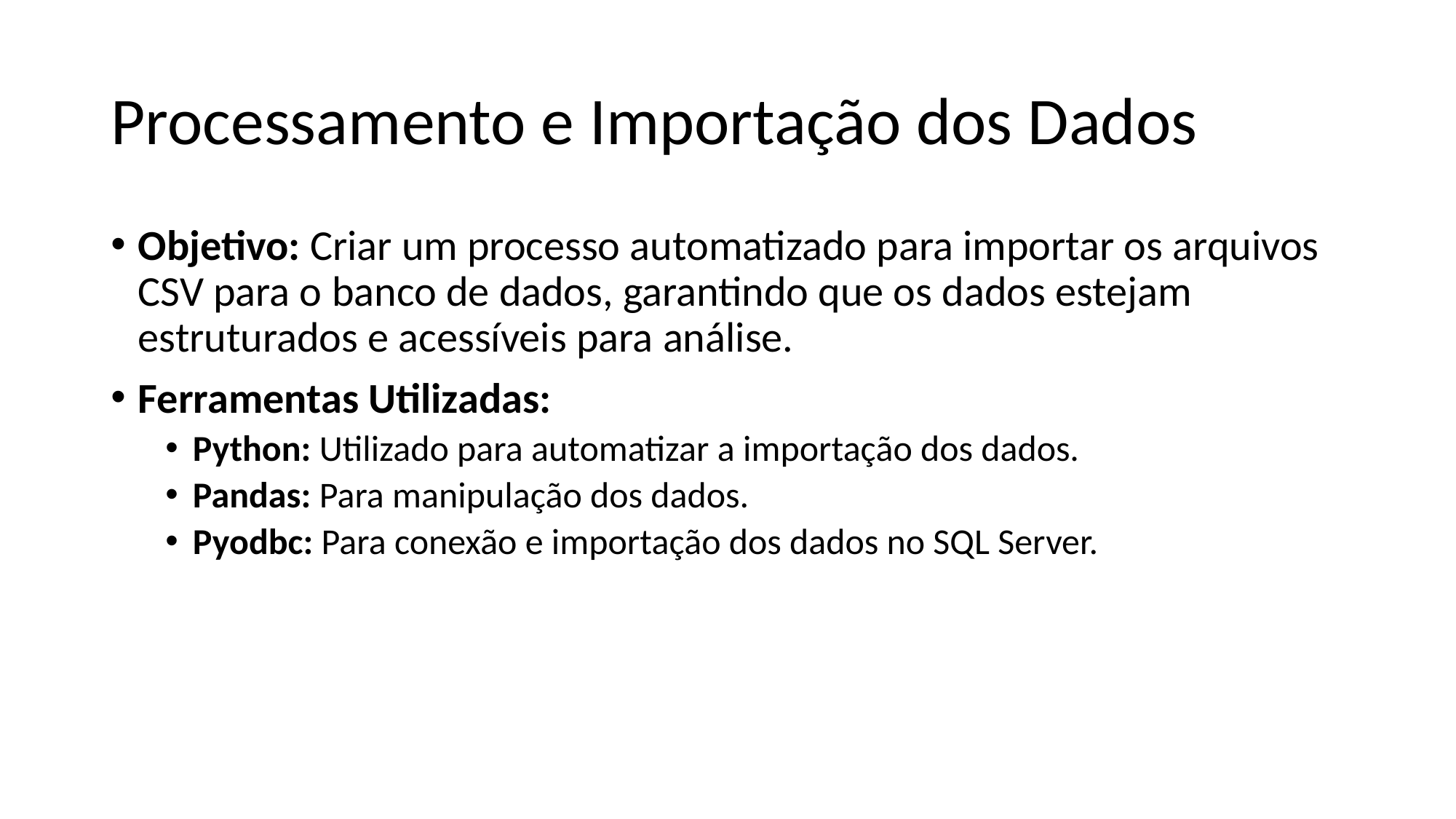

# Processamento e Importação dos Dados
Objetivo: Criar um processo automatizado para importar os arquivos CSV para o banco de dados, garantindo que os dados estejam estruturados e acessíveis para análise.
Ferramentas Utilizadas:
Python: Utilizado para automatizar a importação dos dados.
Pandas: Para manipulação dos dados.
Pyodbc: Para conexão e importação dos dados no SQL Server.